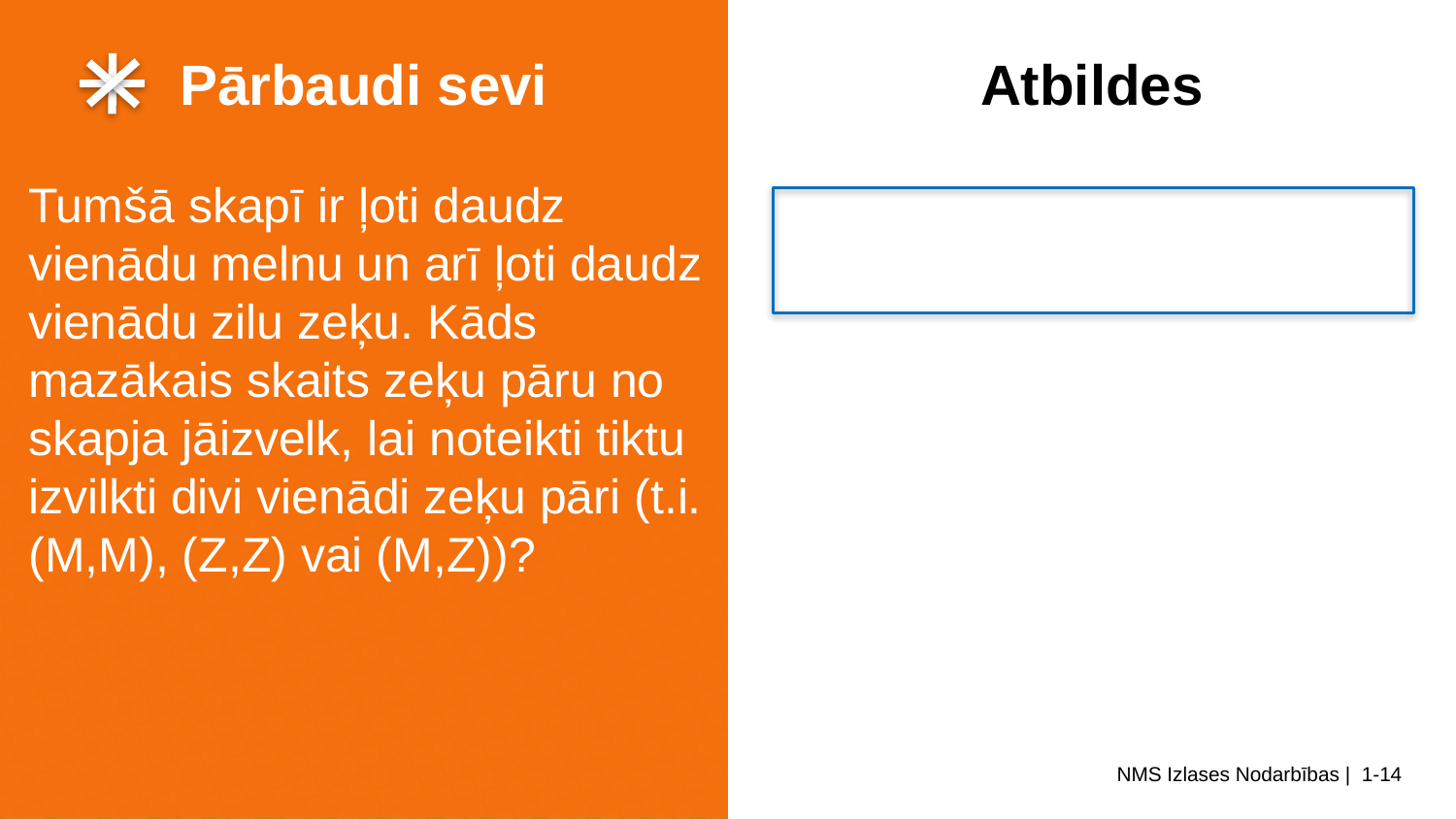

Tumšā skapī ir ļoti daudz vienādu melnu un arī ļoti daudz vienādu zilu zeķu. Kāds mazākais skaits zeķu pāru no skapja jāizvelk, lai noteikti tiktu izvilkti divi vienādi zeķu pāri (t.i. (M,M), (Z,Z) vai (M,Z))?